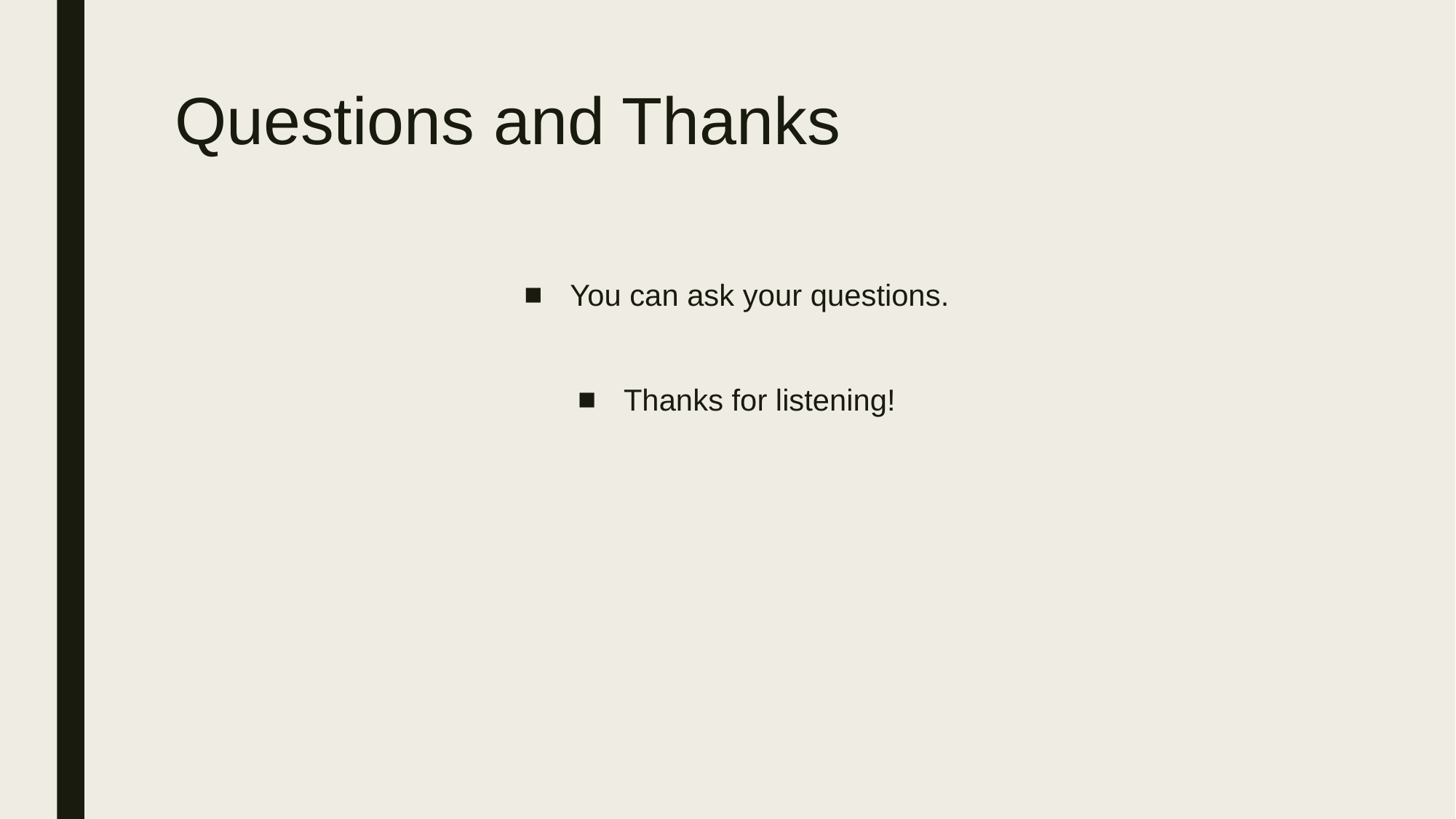

# Questions and Thanks
You can ask your questions.

Thanks for listening!